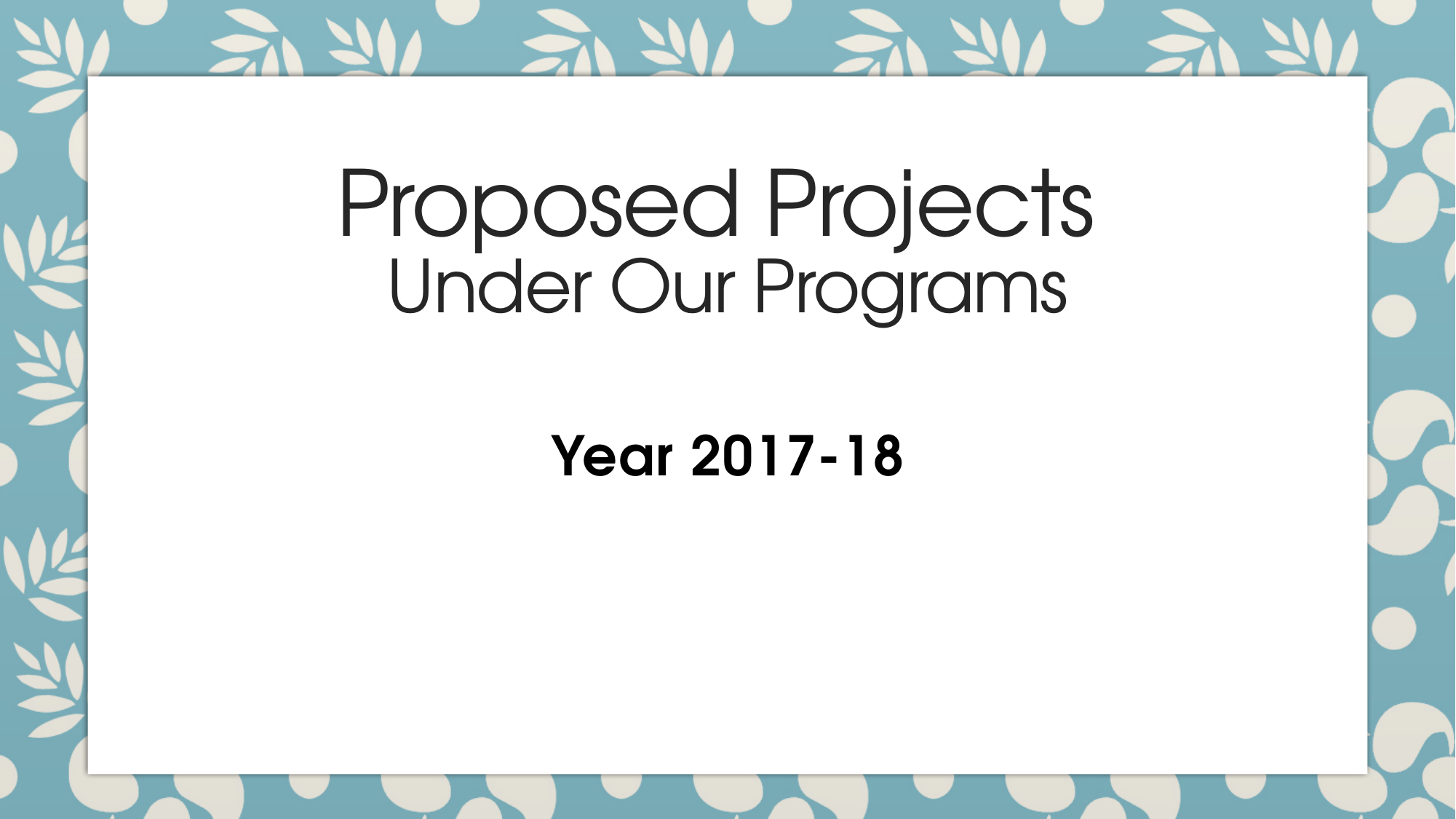

# Proposed Projects Under Our Programs
Year 2017-18